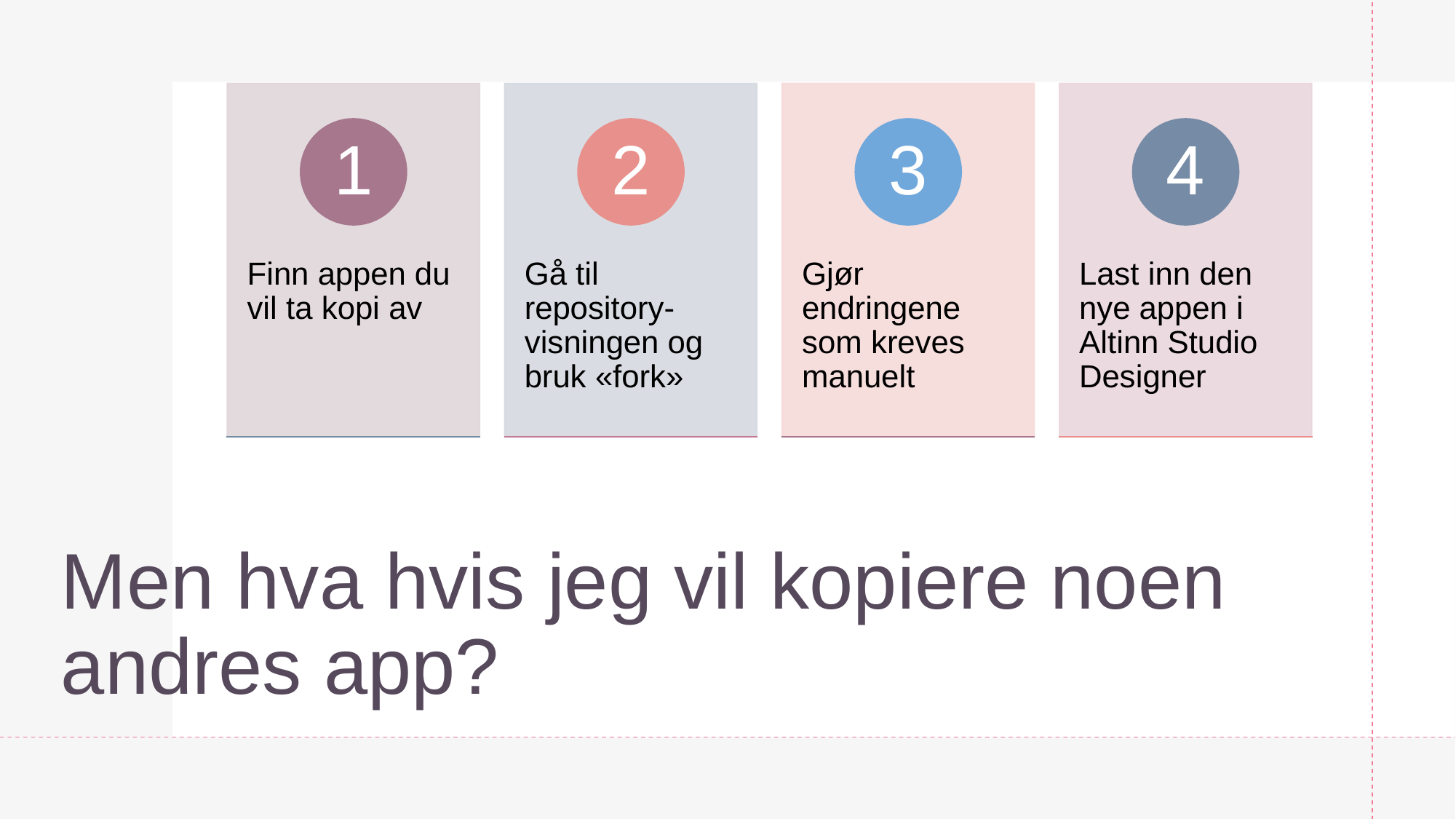

Finn appen du vil ta kopi av
1
Gå til repository-visningen og bruk «fork»
2
Gjør endringene som kreves manuelt
3
Last inn den nye appen i Altinn Studio Designer
4

# Men hva hvis jeg vil kopiere noen andres app?